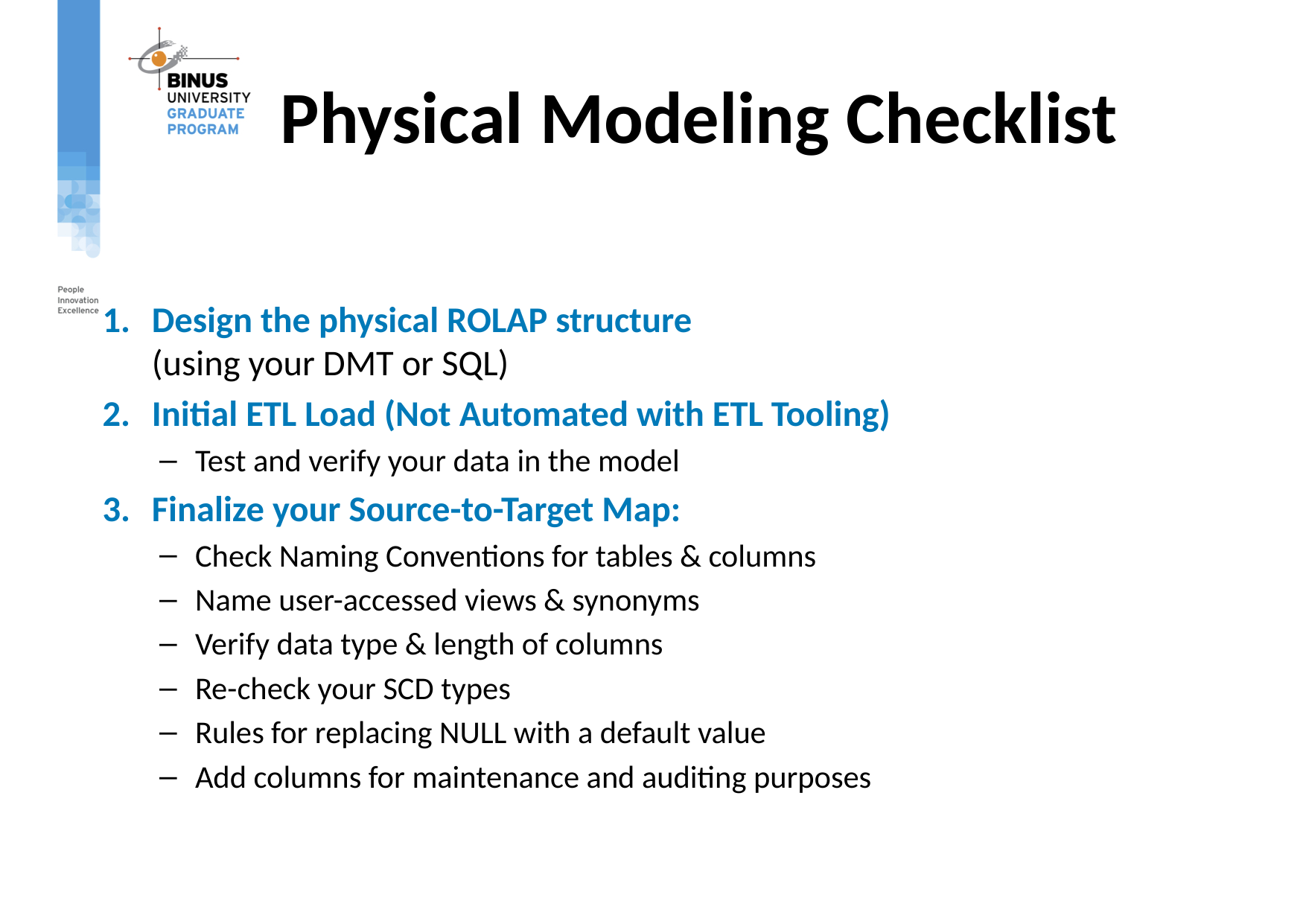

# Physical Modeling Checklist
Design the physical ROLAP structure
(using your DMT or SQL)
Initial ETL Load (Not Automated with ETL Tooling)
Test and verify your data in the model
Finalize your Source-to-Target Map:
Check Naming Conventions for tables & columns
Name user-accessed views & synonyms
Verify data type & length of columns
Re-check your SCD types
Rules for replacing NULL with a default value
Add columns for maintenance and auditing purposes